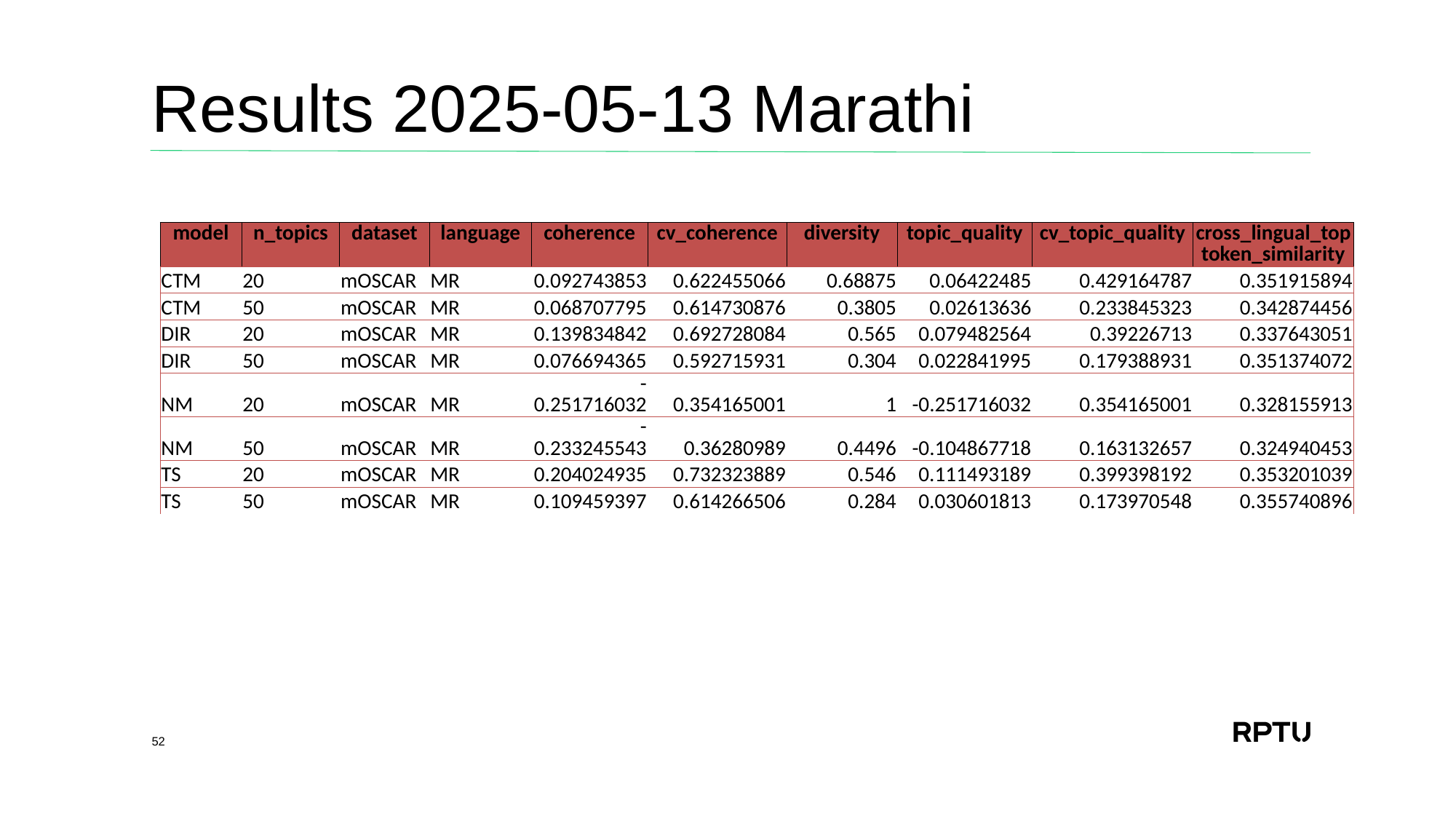

# Results 2025-05-13 Marathi
| model | n\_topics | dataset | language | coherence | cv\_coherence | diversity | topic\_quality | cv\_topic\_quality | cross\_lingual\_toptoken\_similarity |
| --- | --- | --- | --- | --- | --- | --- | --- | --- | --- |
| CTM | 20 | mOSCAR | MR | 0.092743853 | 0.622455066 | 0.68875 | 0.06422485 | 0.429164787 | 0.351915894 |
| CTM | 50 | mOSCAR | MR | 0.068707795 | 0.614730876 | 0.3805 | 0.02613636 | 0.233845323 | 0.342874456 |
| DIR | 20 | mOSCAR | MR | 0.139834842 | 0.692728084 | 0.565 | 0.079482564 | 0.39226713 | 0.337643051 |
| DIR | 50 | mOSCAR | MR | 0.076694365 | 0.592715931 | 0.304 | 0.022841995 | 0.179388931 | 0.351374072 |
| NM | 20 | mOSCAR | MR | -0.251716032 | 0.354165001 | 1 | -0.251716032 | 0.354165001 | 0.328155913 |
| NM | 50 | mOSCAR | MR | -0.233245543 | 0.36280989 | 0.4496 | -0.104867718 | 0.163132657 | 0.324940453 |
| TS | 20 | mOSCAR | MR | 0.204024935 | 0.732323889 | 0.546 | 0.111493189 | 0.399398192 | 0.353201039 |
| TS | 50 | mOSCAR | MR | 0.109459397 | 0.614266506 | 0.284 | 0.030601813 | 0.173970548 | 0.355740896 |
52